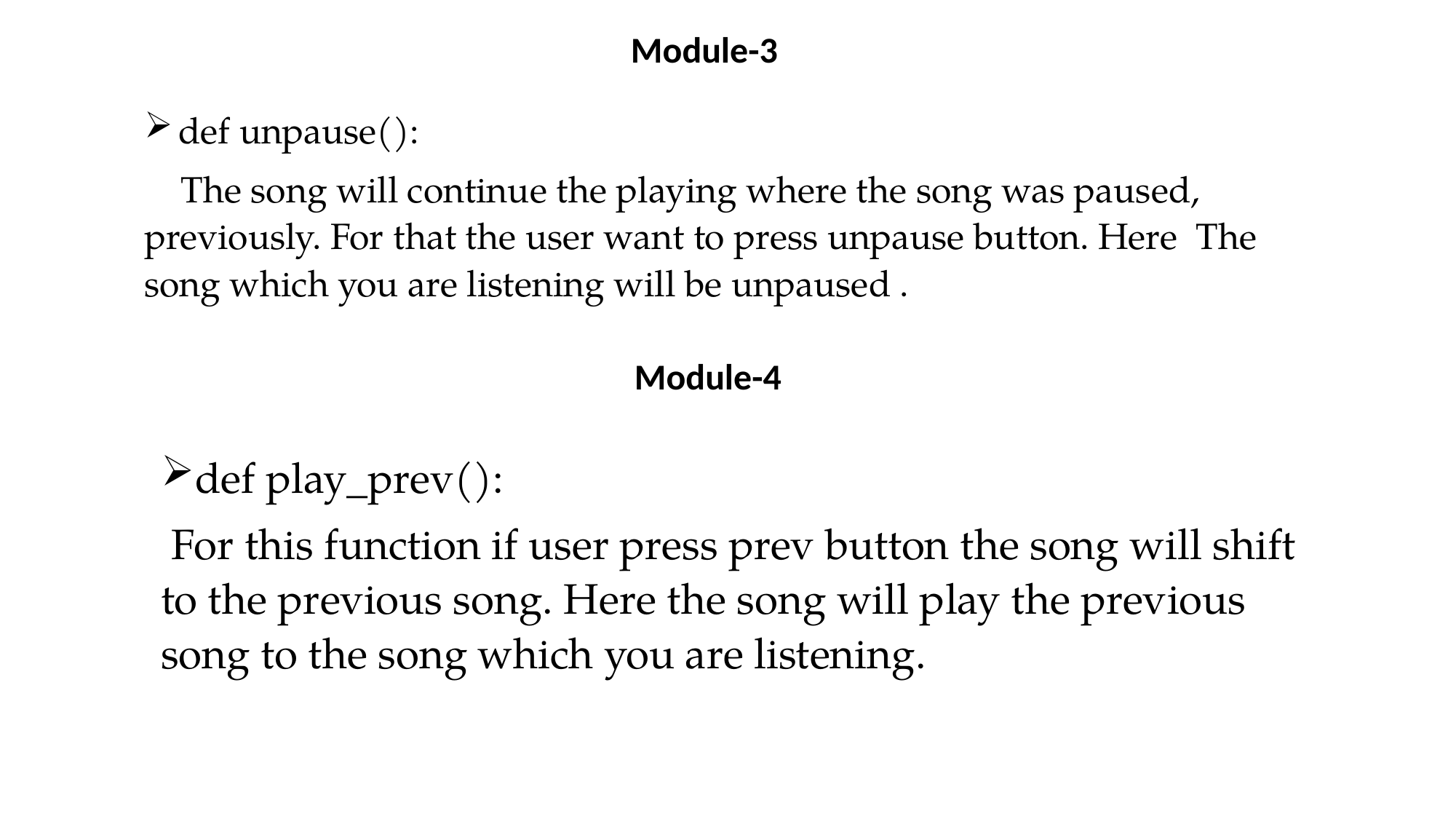

Module-3
def unpause():
    The song will continue the playing where the song was paused, previously. For that the user want to press unpause button. Here  The song which you are listening will be unpaused .

Module-4
def play_prev():
 For this function if user press prev button the song will shift to the previous song. Here the song will play the previous song to the song which you are listening.